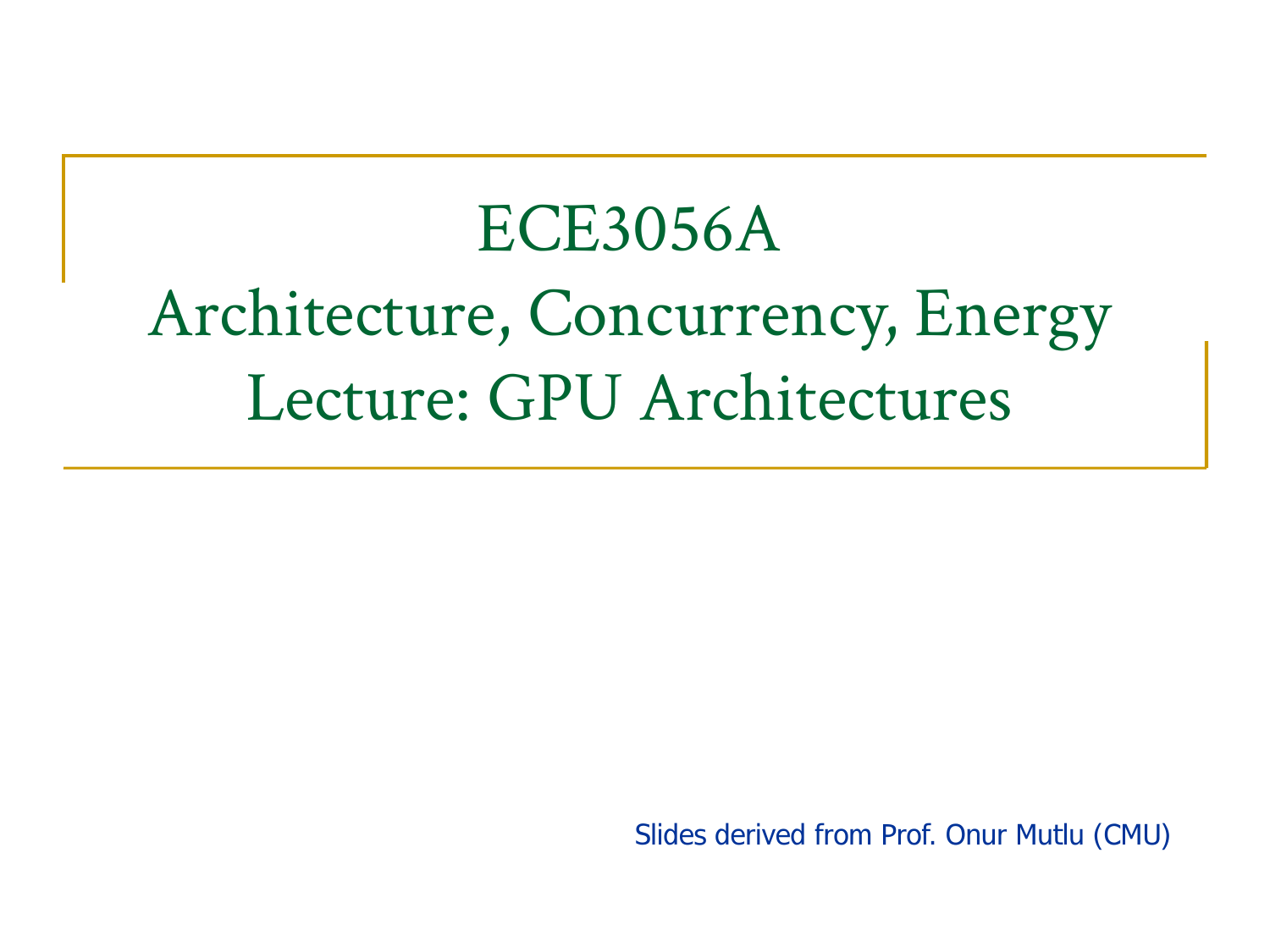

# ECE3056A Architecture, Concurrency, Energy Lecture: GPU Architectures

Slides derived from Prof. Onur Mutlu (CMU)